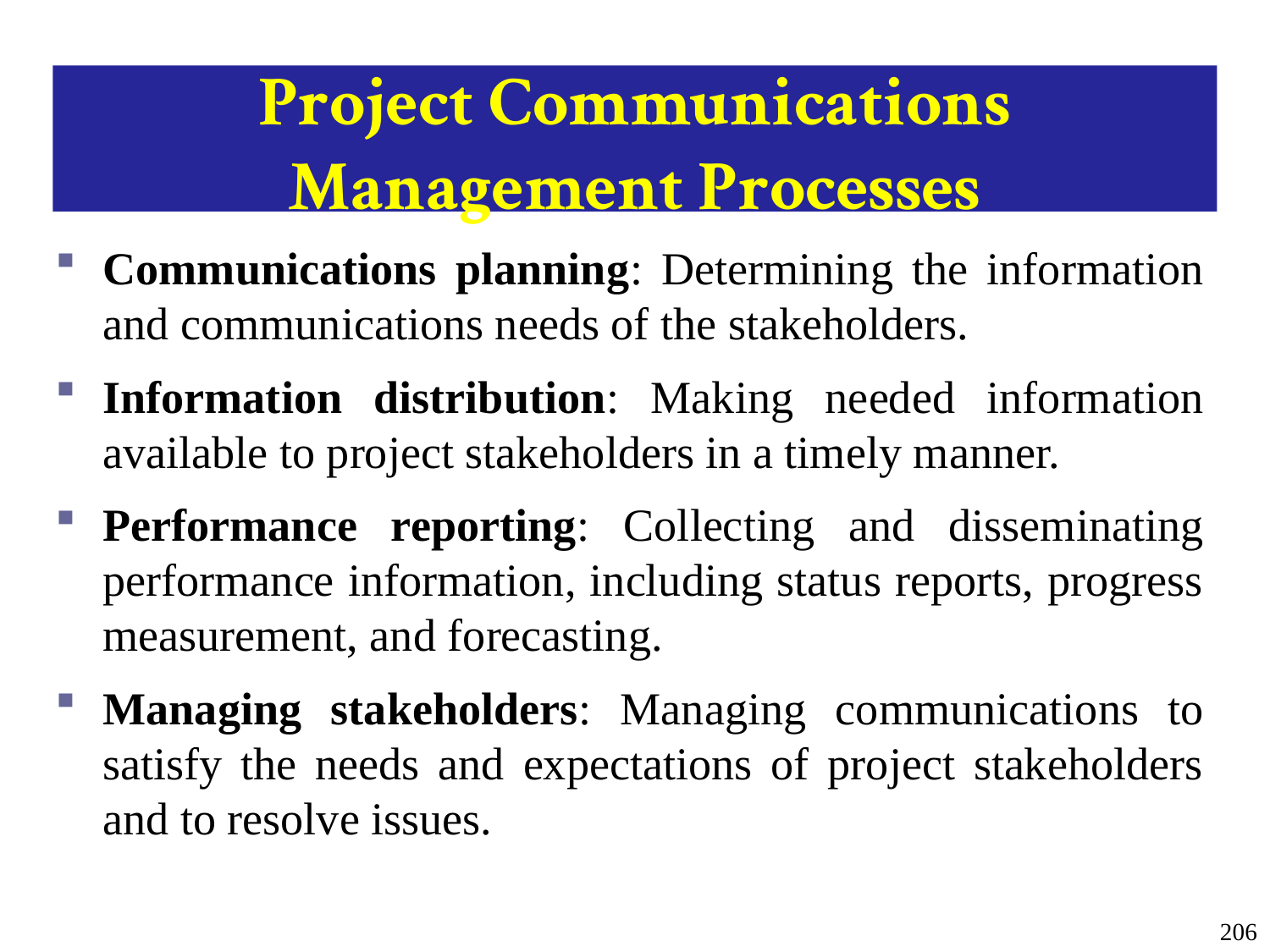

# Project Communications Management Processes
Communications planning: Determining the information and communications needs of the stakeholders.
Information distribution: Making needed information available to project stakeholders in a timely manner.
Performance reporting: Collecting and disseminating performance information, including status reports, progress measurement, and forecasting.
Managing stakeholders: Managing communications to satisfy the needs and expectations of project stakeholders and to resolve issues.

206